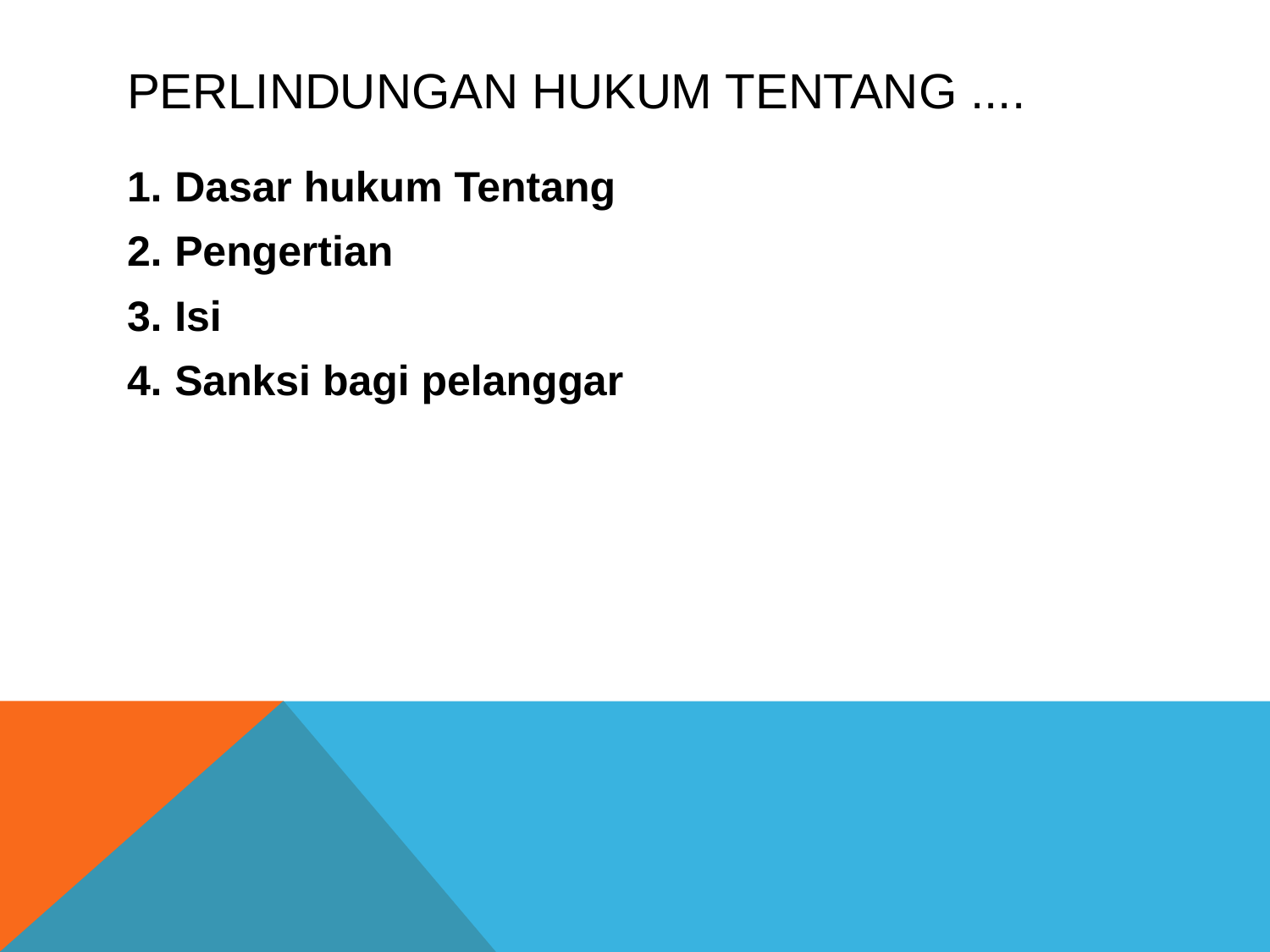

# Perlindungan hukum tentang ....
Dasar hukum Tentang
Pengertian
Isi
Sanksi bagi pelanggar